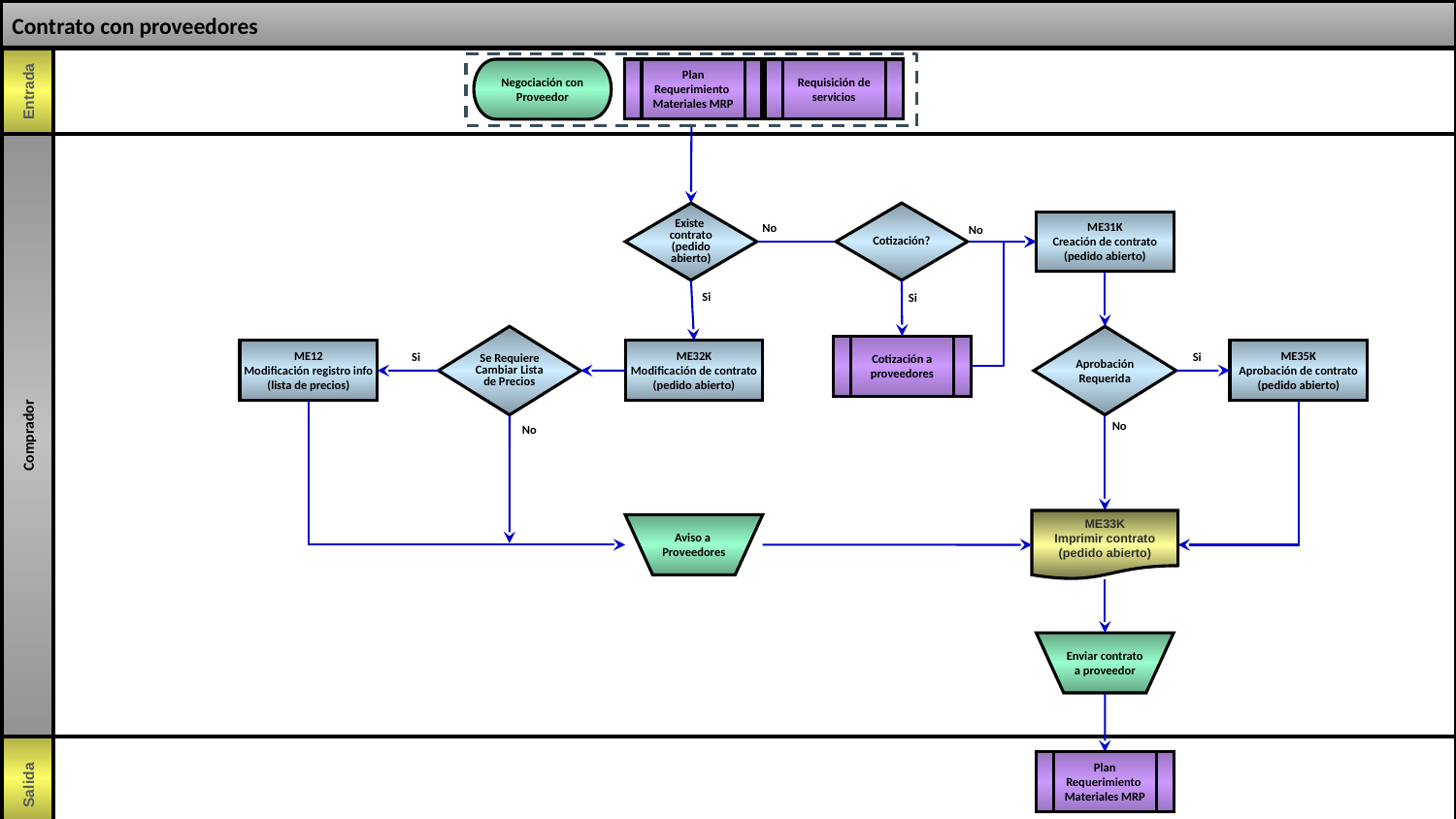

Contrato con proveedores

Negociación con Proveedor
Plan Requerimiento  Materiales MRP
Requisición de servicios

Comprador
Existe  contrato (pedido abierto)
Cotización?
ME31K
Creación de contrato (pedido abierto)
No
No
Si
Si
Se Requiere Cambiar Lista de Precios
Aprobación
Requerida
Cotización a proveedores
ME12
Modificación registro info (lista de precios)
ME32K
Modificación de contrato (pedido abierto)
ME35K
Aprobación de contrato (pedido abierto)
Si
Si
No
No
ME33K
Imprimir contrato (pedido abierto)
Aviso a
Proveedores

Enviar contrato a proveedor
Plan Requerimiento  Materiales MRP